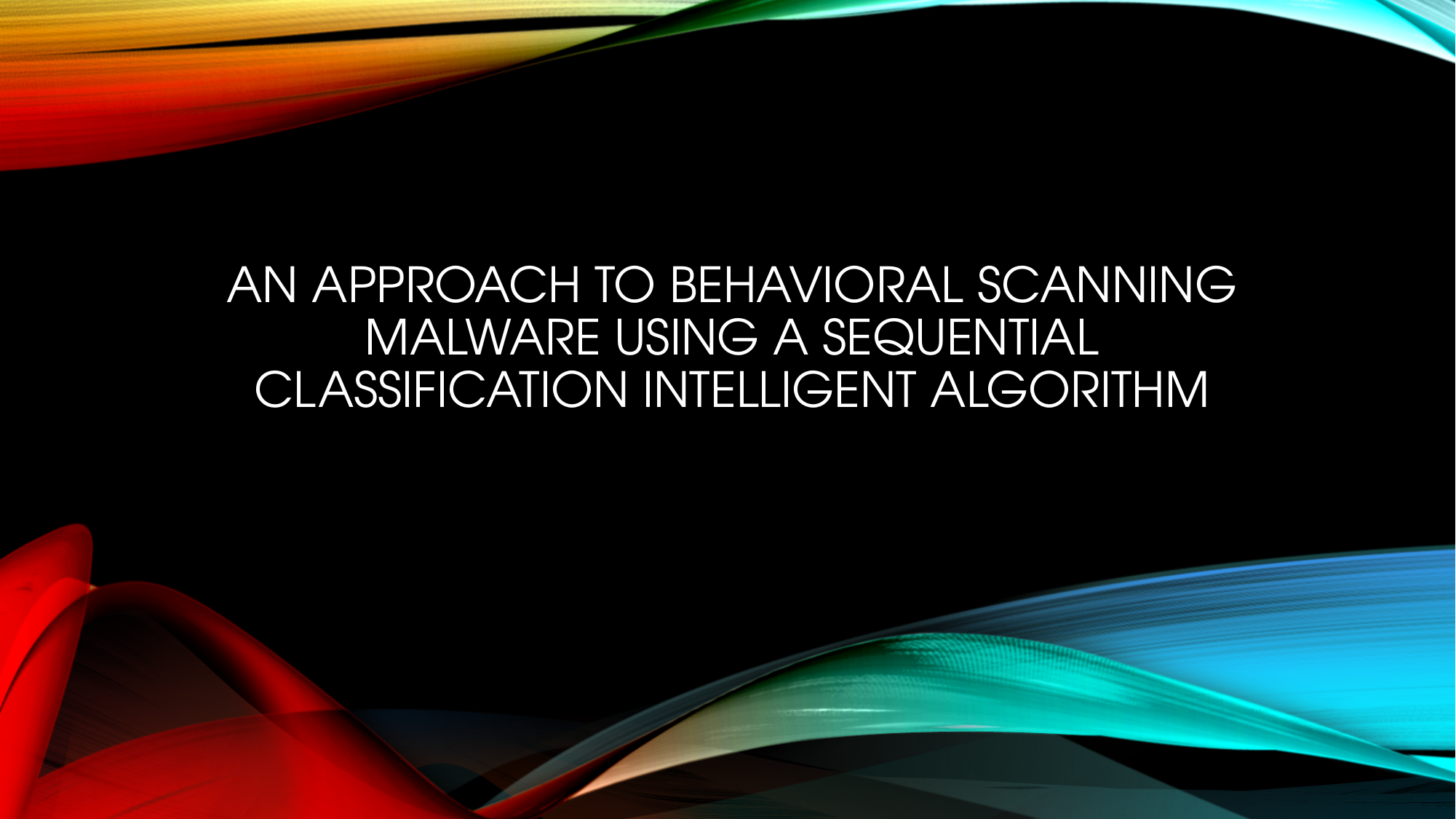

# An approach to behavioral scanning malware using a sequential classification intelligent algorithm